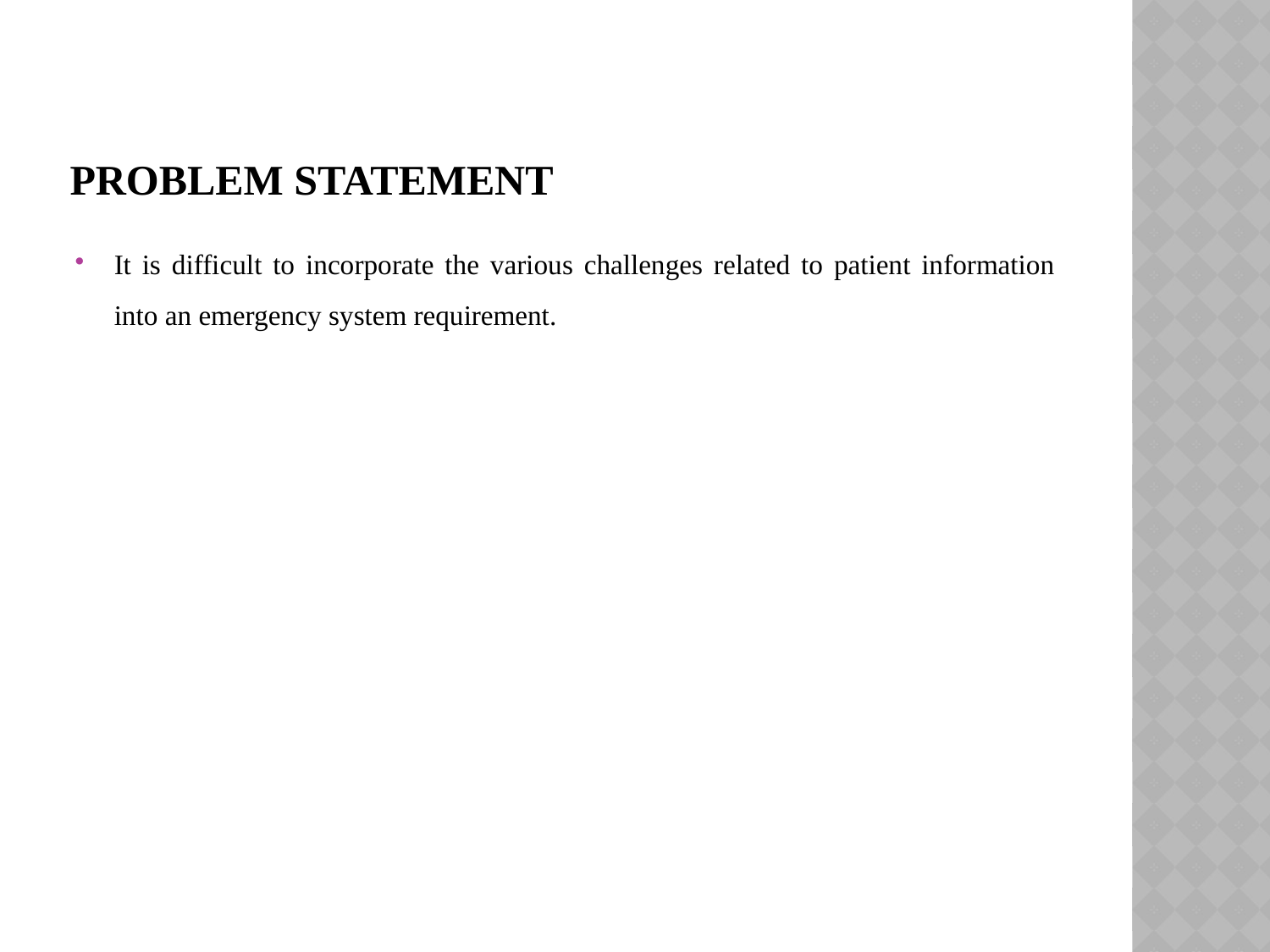

# Problem Statement
It is difficult to incorporate the various challenges related to patient information into an emergency system requirement.